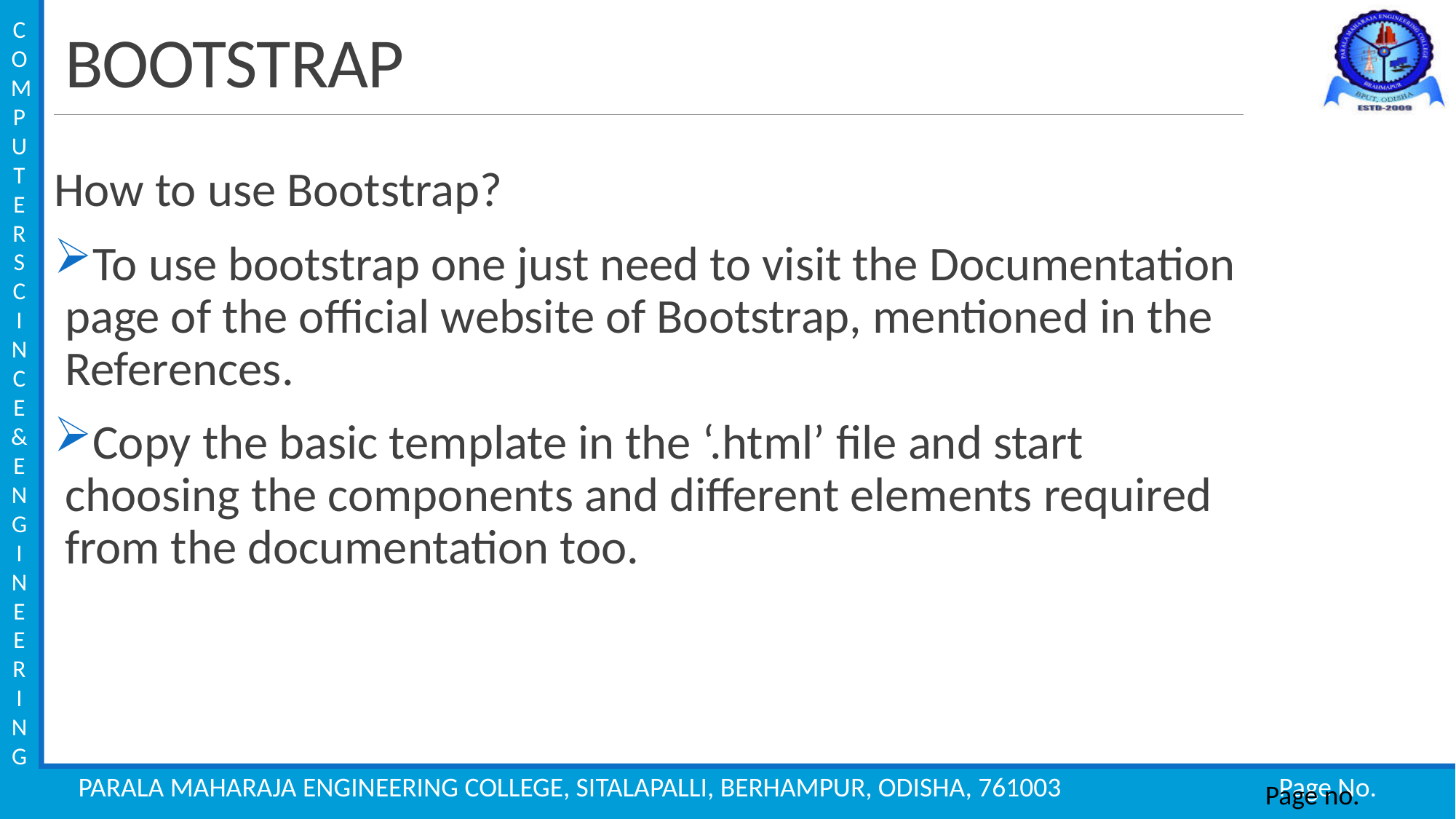

# BOOTSTRAP
How to use Bootstrap?
To use bootstrap one just need to visit the Documentation page of the official website of Bootstrap, mentioned in the References.
Copy the basic template in the ‘.html’ file and start choosing the components and different elements required from the documentation too.
Page no.